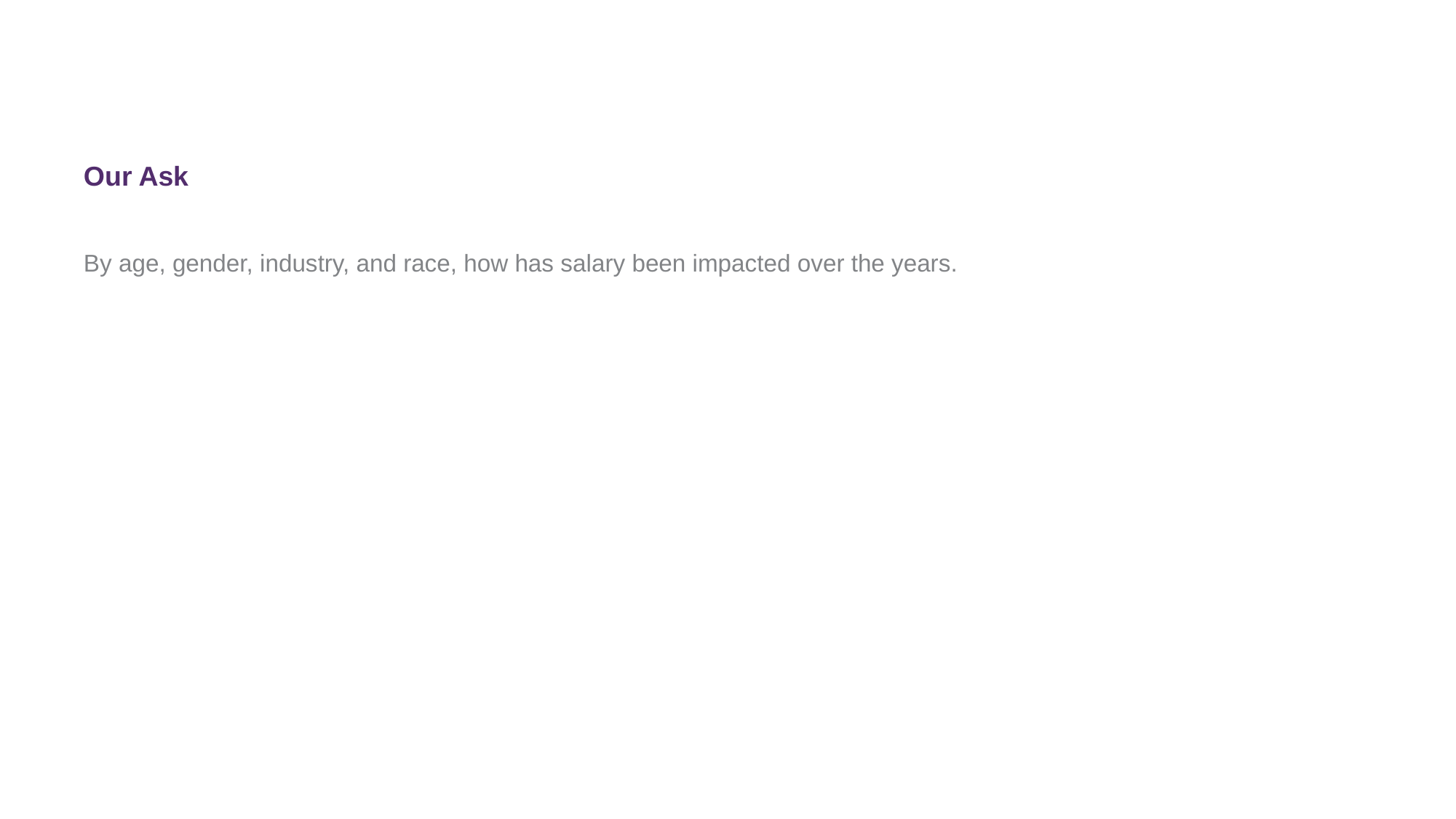

#
Our Ask
By age, gender, industry, and race, how has salary been impacted over the years.